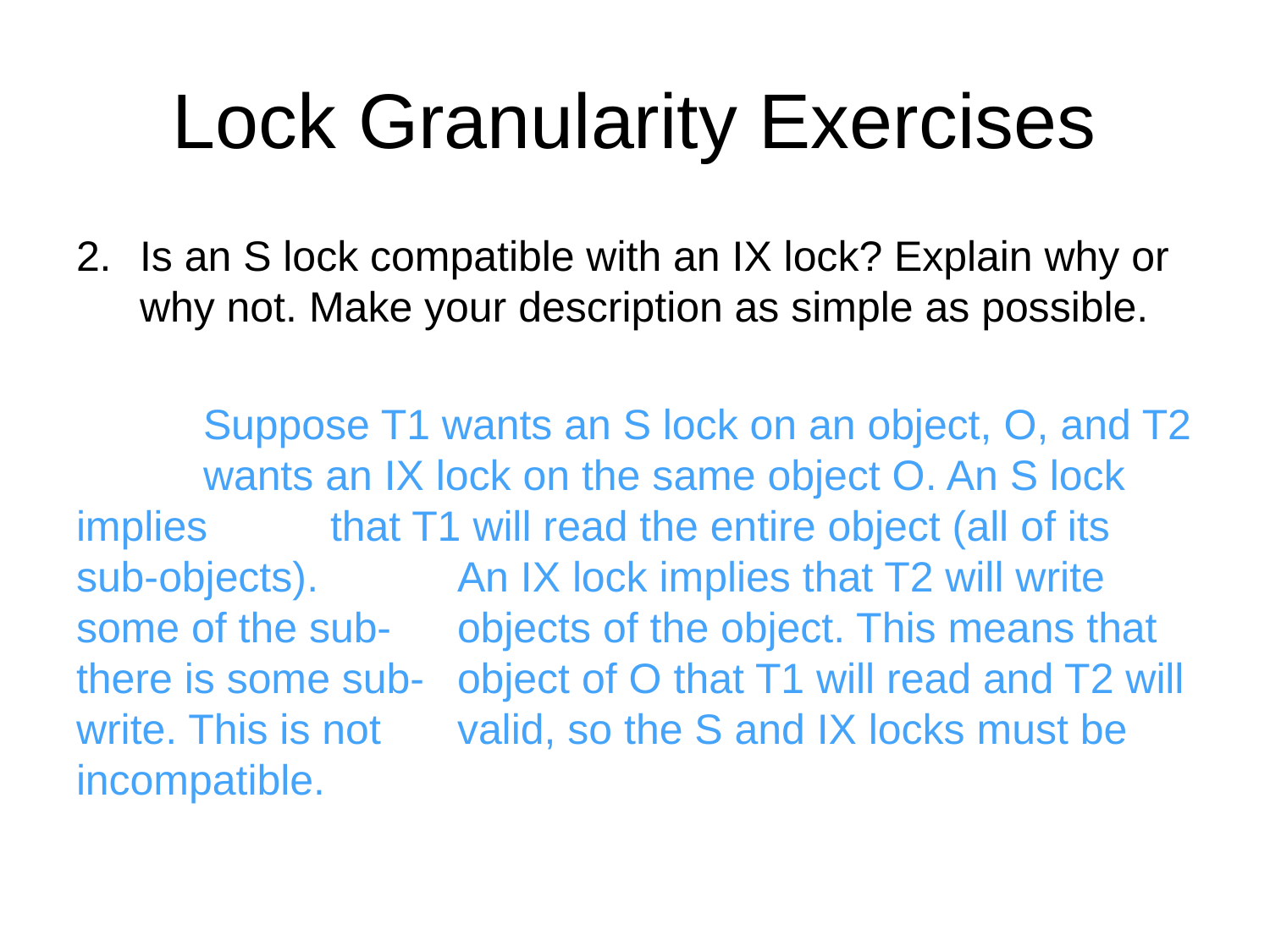

# Lock Granularity Exercises
Is an S lock compatible with an IX lock? Explain why or why not. Make your description as simple as possible.

	Suppose T1 wants an S lock on an object, O, and T2 	wants an IX lock on the same object O. An S lock implies 	that T1 will read the entire object (all of its sub-objects). 	An IX lock implies that T2 will write some of the sub-	objects of the object. This means that there is some sub-	object of O that T1 will read and T2 will write. This is not 	valid, so the S and IX locks must be incompatible.